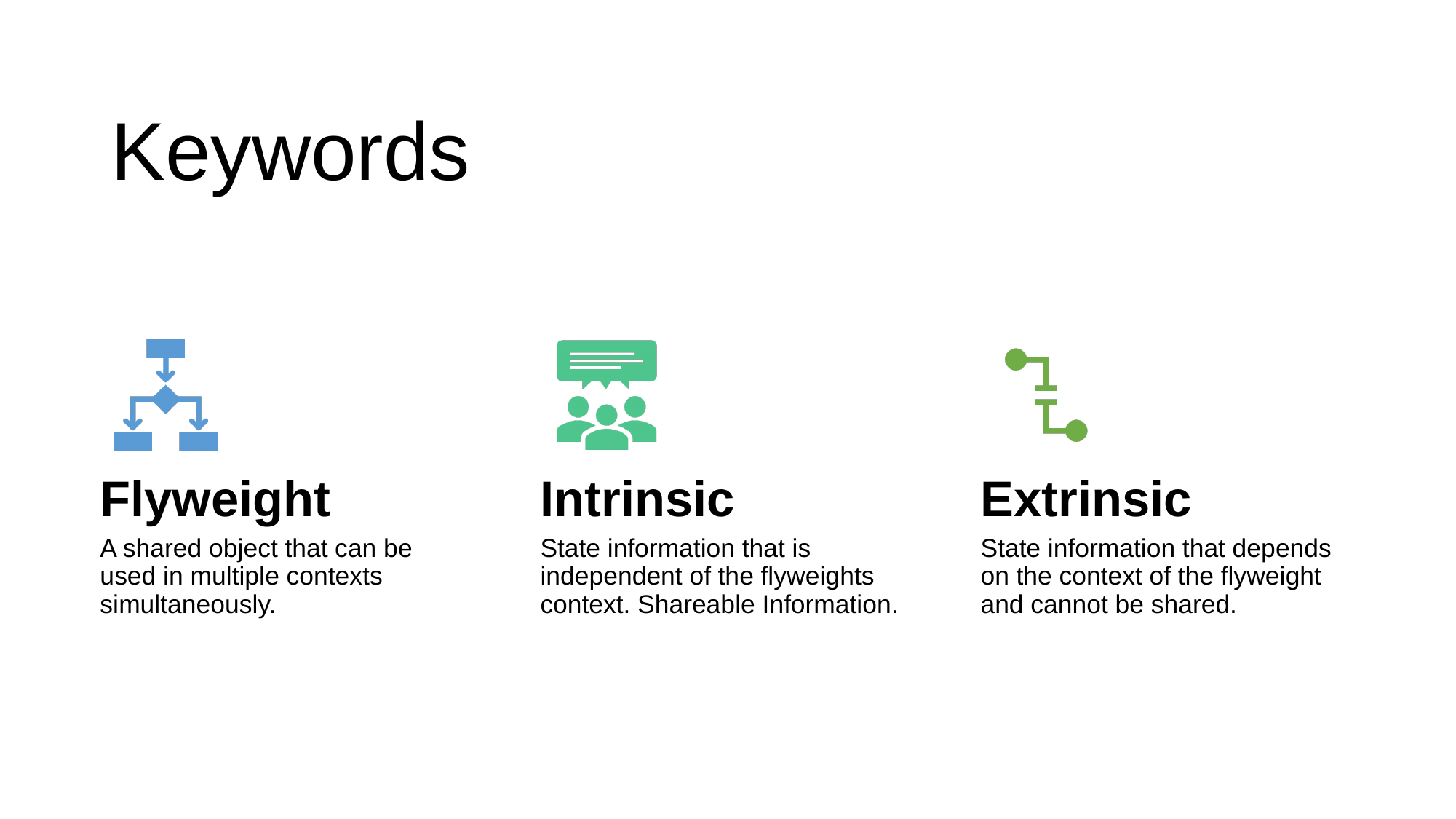

# Keywords
Flyweight
A shared object that can be used in multiple contexts simultaneously.
Intrinsic
State information that is independent of the flyweights context. Shareable Information.
Extrinsic
State information that depends on the context of the flyweight and cannot be shared.